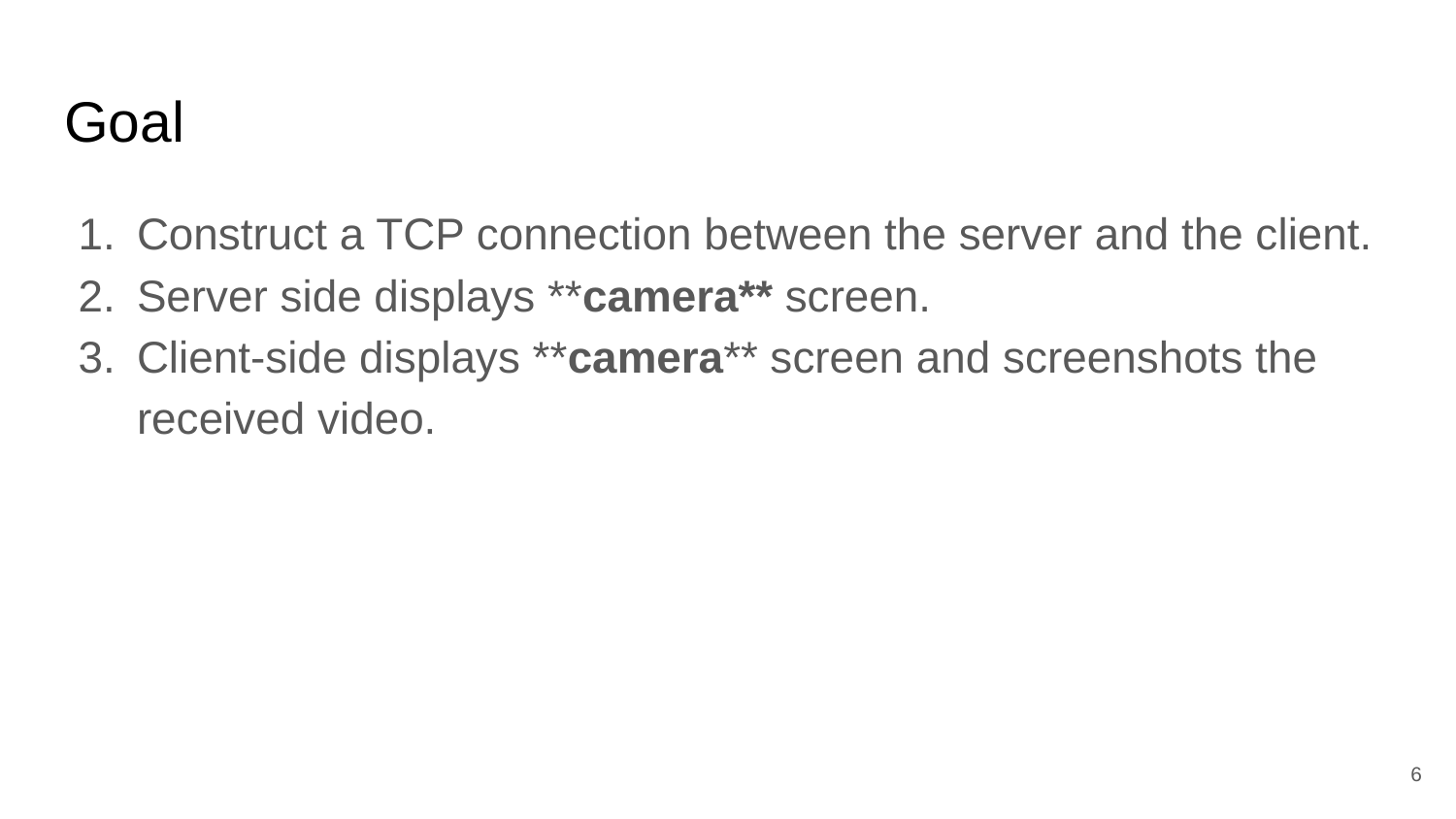

# Goal
Construct a TCP connection between the server and the client.
Server side displays **camera** screen.
Client-side displays **camera** screen and screenshots the received video.

6